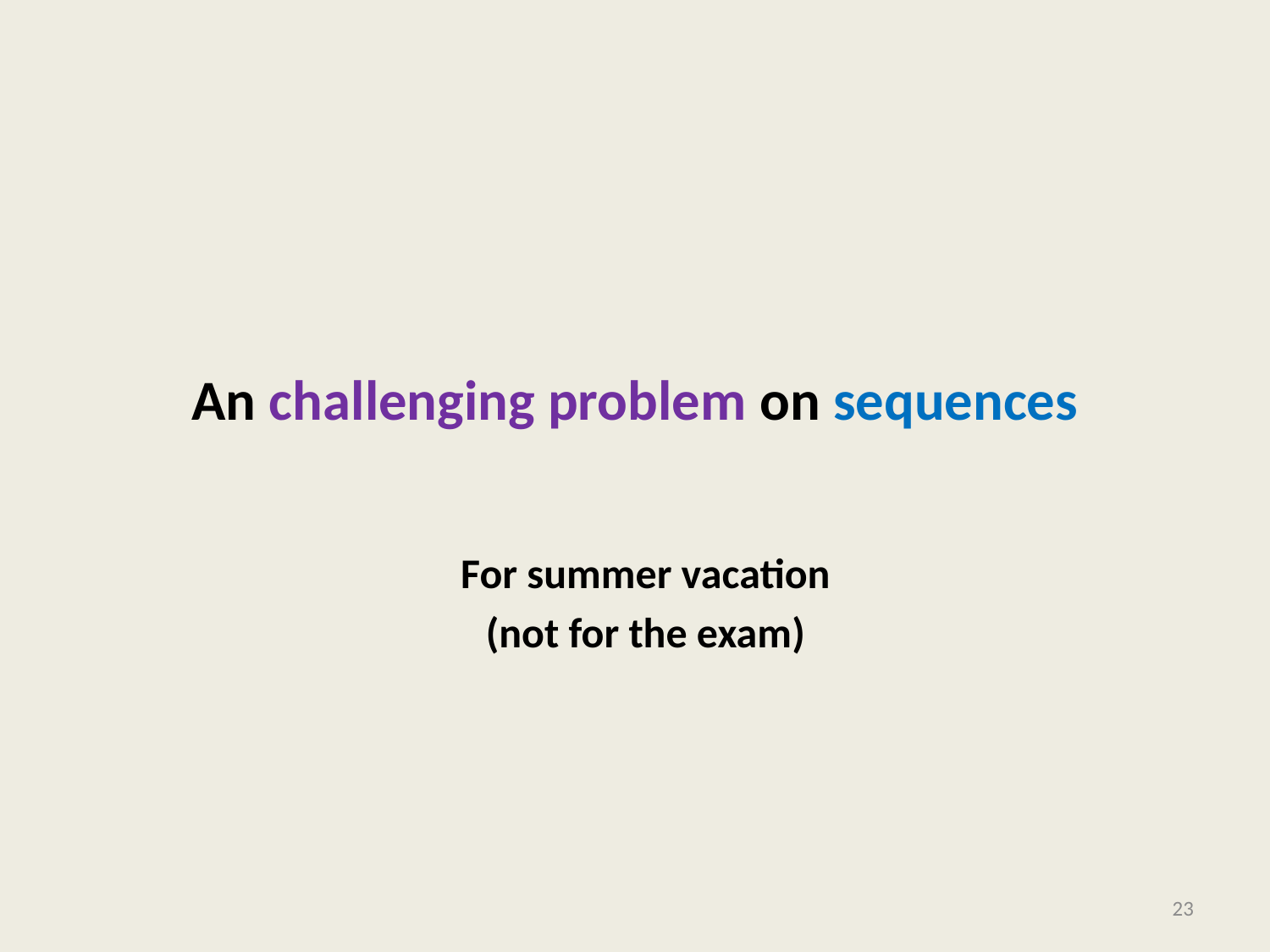

# An challenging problem on sequences
For summer vacation
(not for the exam)
23